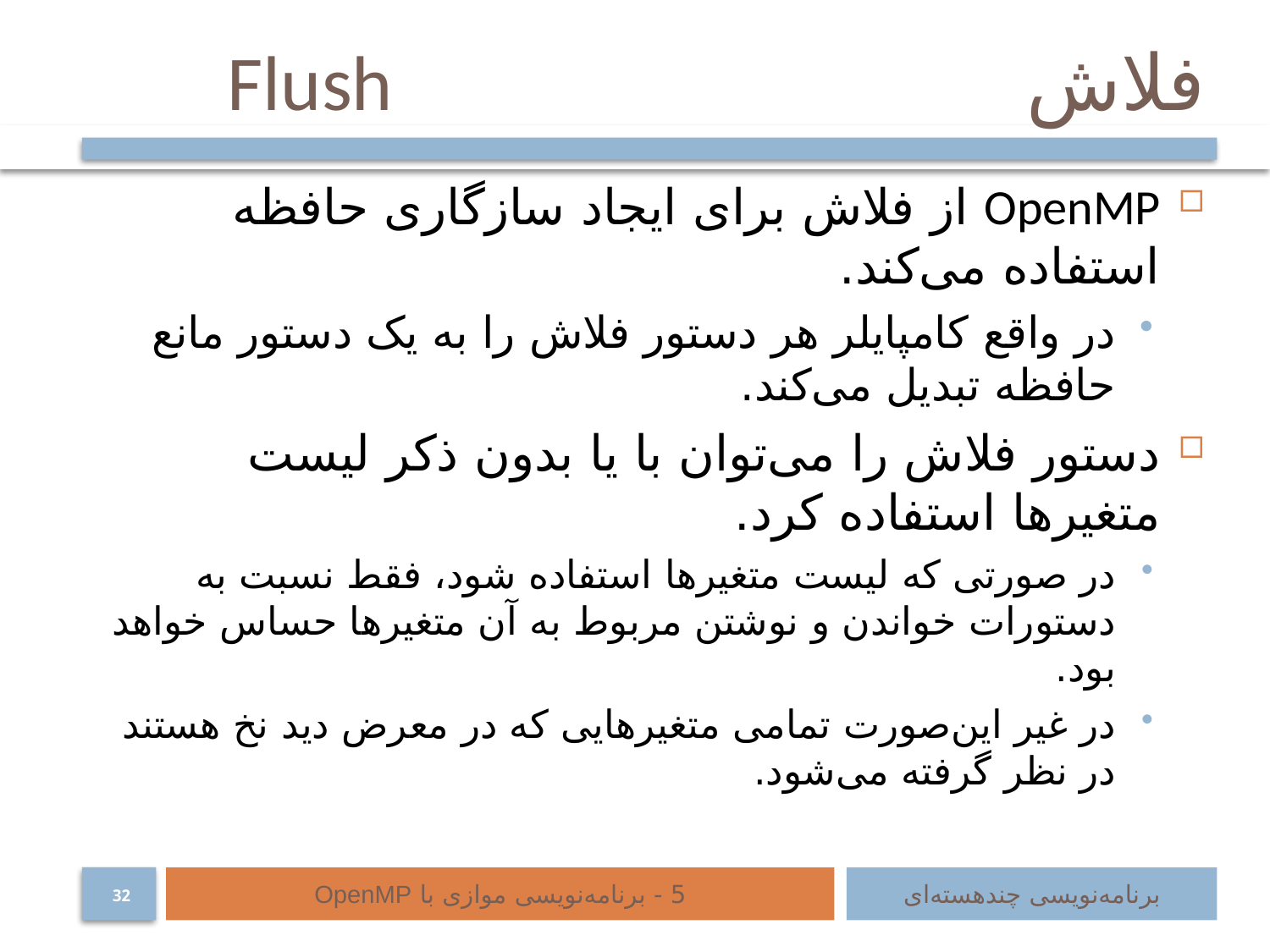

# فلاش						  Flush
OpenMP از فلاش برای ایجاد سازگاری حافظه استفاده می‌کند.
در واقع کامپایلر هر دستور فلاش را به یک دستور مانع حافظه تبدیل می‌کند.
دستور فلاش را می‌توان با یا بدون ذکر لیست متغیرها استفاده کرد.
در صورتی که لیست متغیرها استفاده شود، فقط نسبت به دستورات خواندن و نوشتن مربوط به آن متغیرها حساس خواهد بود.
در غیر این‌صورت تمامی متغیرهایی که در معرض دید نخ هستند در نظر گرفته می‌شود.
5 - برنامه‌نویسی موازی با OpenMP
برنامه‌نویسی چند‌هسته‌ای
32